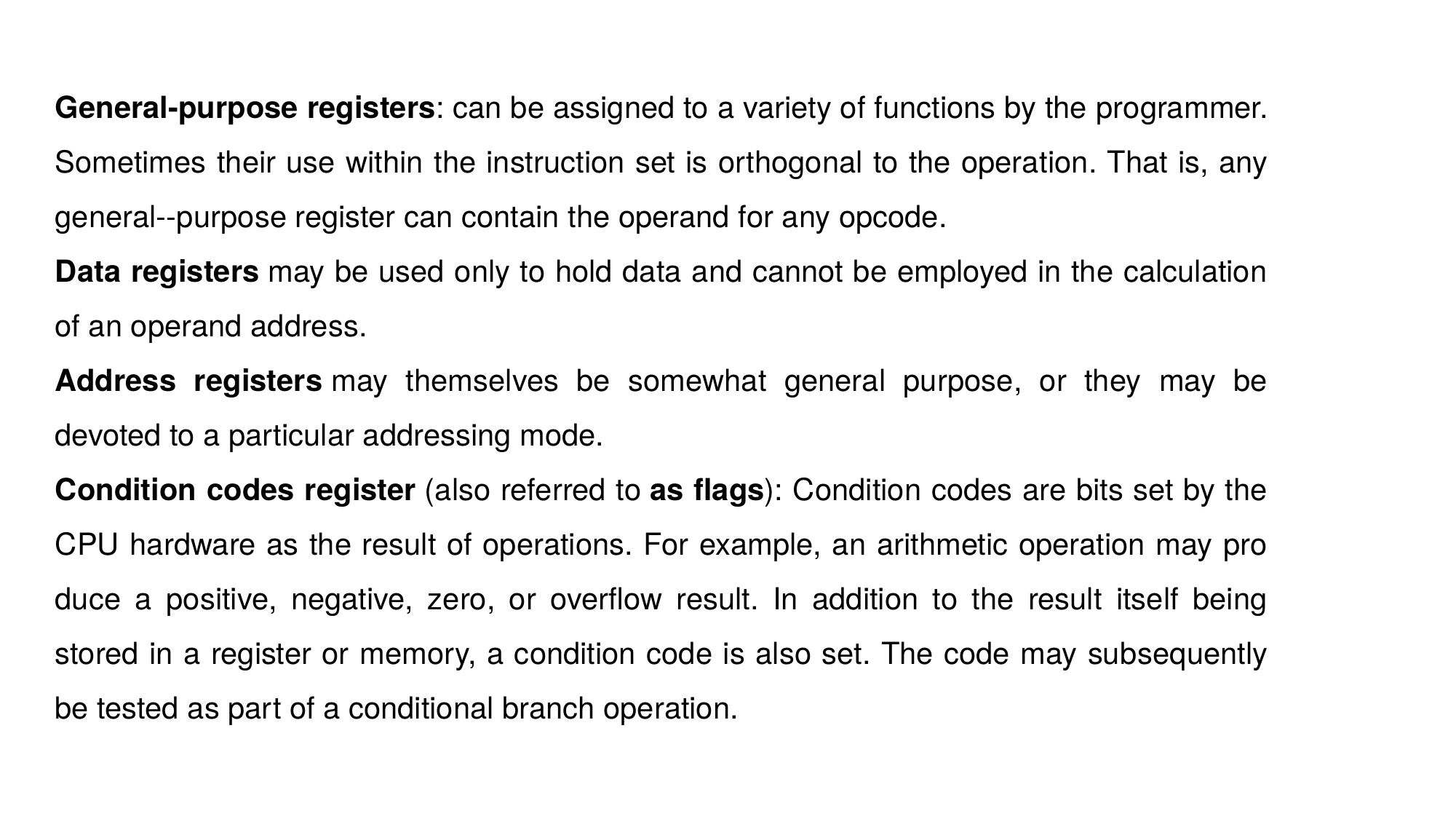

General-purpose registers: can be assigned to a variety of functions by the pro­grammer. Sometimes their use within the instruction set is orthogonal to the opera­tion. That is, any general--purpose register can contain the operand for any opcode.
Data registers may be used only to hold data and cannot be employed in the calculation of an operand address.
Address registers may themselves be somewhat general purpose, or they may be devoted to a particular addressing mode.
Condition codes register (also referred to as flags): Condition codes are bits set by the CPU hardware as the result of operations. For example, an arithmetic operation may pro­duce a positive, negative, zero, or overflow result. In addition to the result itself being stored in a register or memory, a condition code is also set. The code may sub­sequently be tested as part of a conditional branch operation.